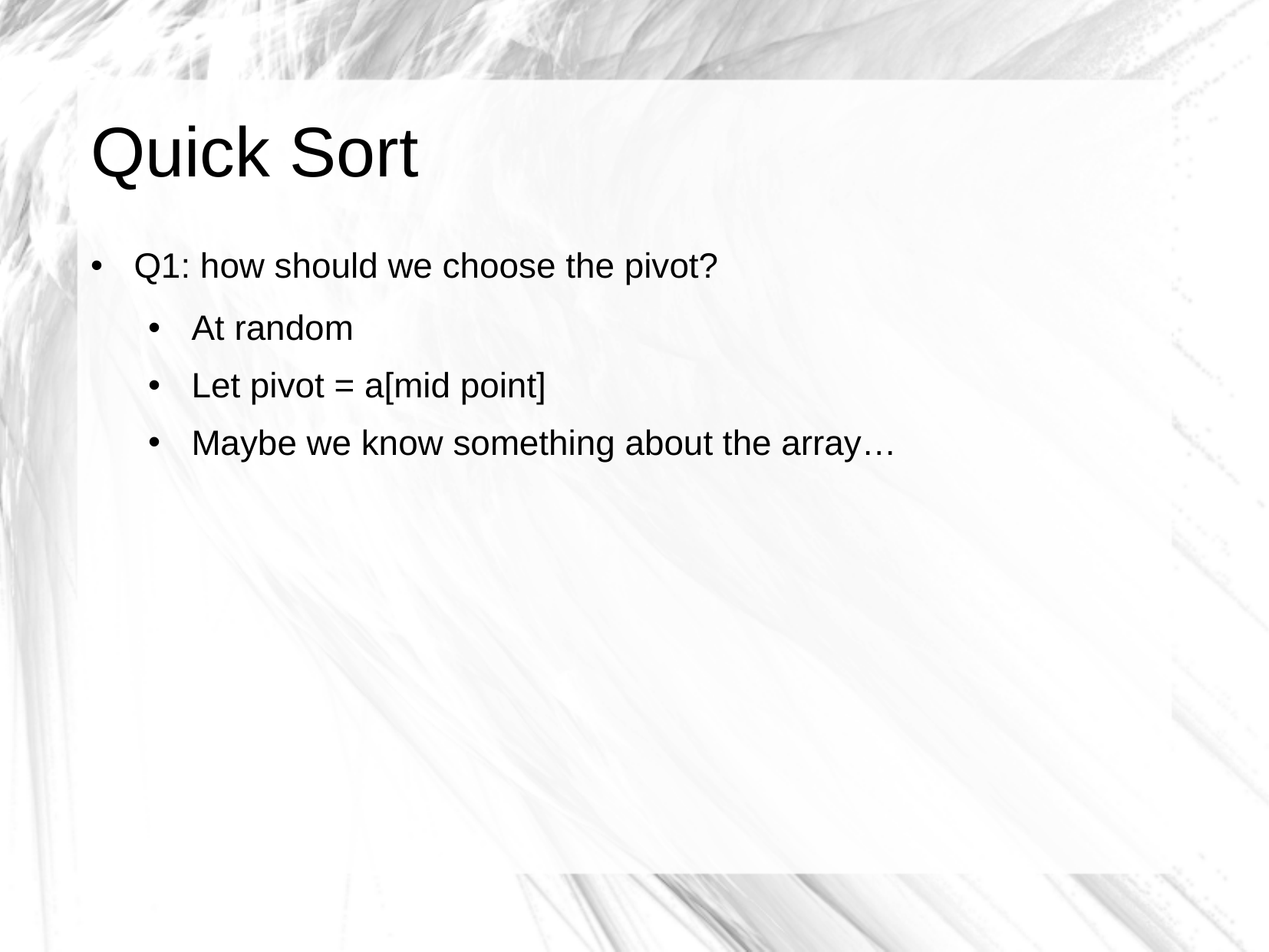

# Quick Sort
Q1: how should we choose the pivot?
At random
Let pivot = a[mid point]
Maybe we know something about the array…